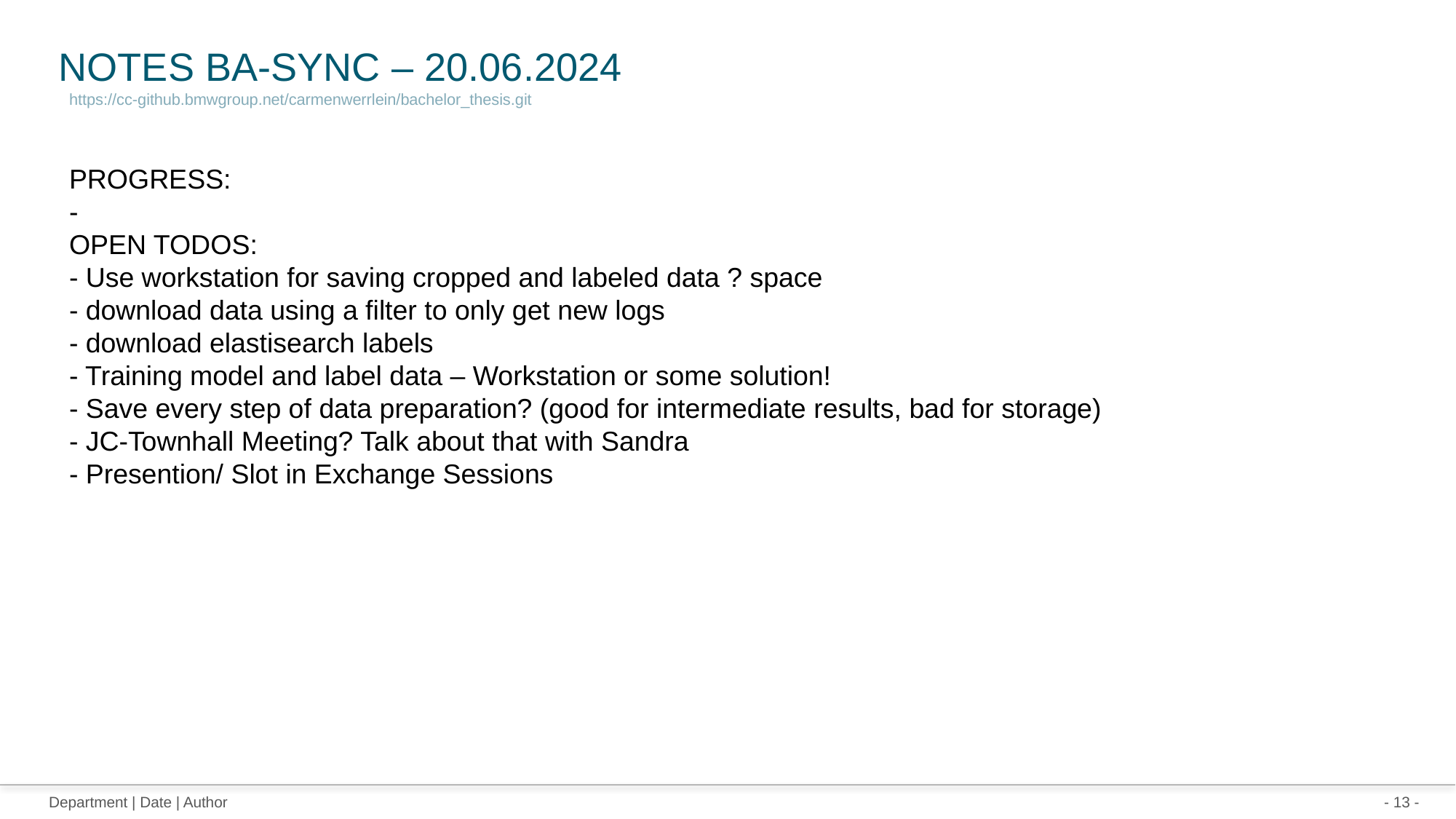

# Notes BA-Sync – 20.06.2024
https://cc-github.bmwgroup.net/carmenwerrlein/bachelor_thesis.git
PROGRESS:
-
OPEN TODOS:
- Use workstation for saving cropped and labeled data ? space
- download data using a filter to only get new logs
- download elastisearch labels
- Training model and label data – Workstation or some solution!
- Save every step of data preparation? (good for intermediate results, bad for storage)
- JC-Townhall Meeting? Talk about that with Sandra
- Presention/ Slot in Exchange Sessions